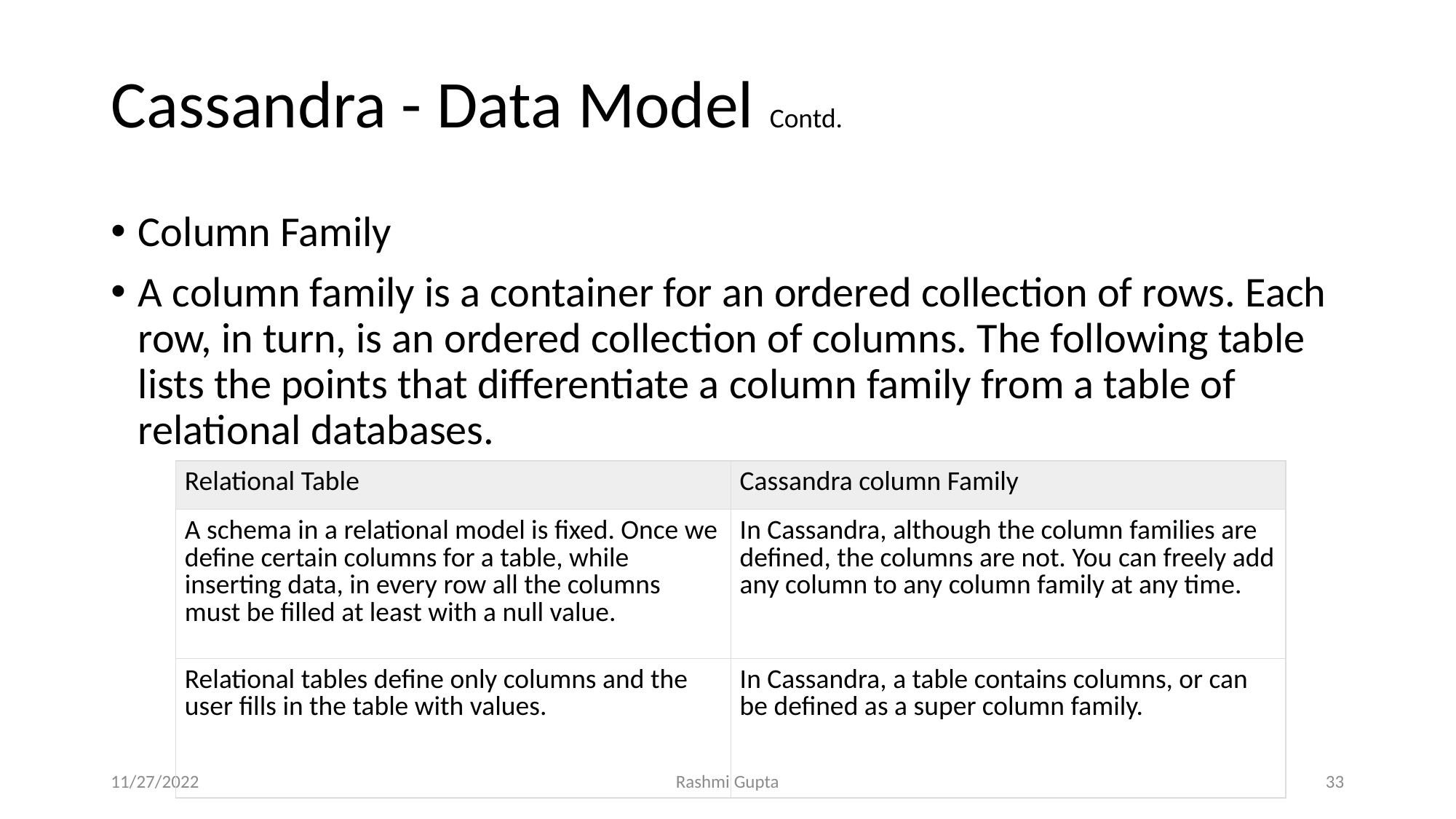

# Cassandra - Data Model Contd.
Column Family
A column family is a container for an ordered collection of rows. Each row, in turn, is an ordered collection of columns. The following table lists the points that differentiate a column family from a table of relational databases.

| Relational Table | Cassandra column Family |
| --- | --- |
| A schema in a relational model is fixed. Once we define certain columns for a table, while inserting data, in every row all the columns must be filled at least with a null value. | In Cassandra, although the column families are defined, the columns are not. You can freely add any column to any column family at any time. |
| Relational tables define only columns and the user fills in the table with values. | In Cassandra, a table contains columns, or can be defined as a super column family. |
11/27/2022
Rashmi Gupta
33